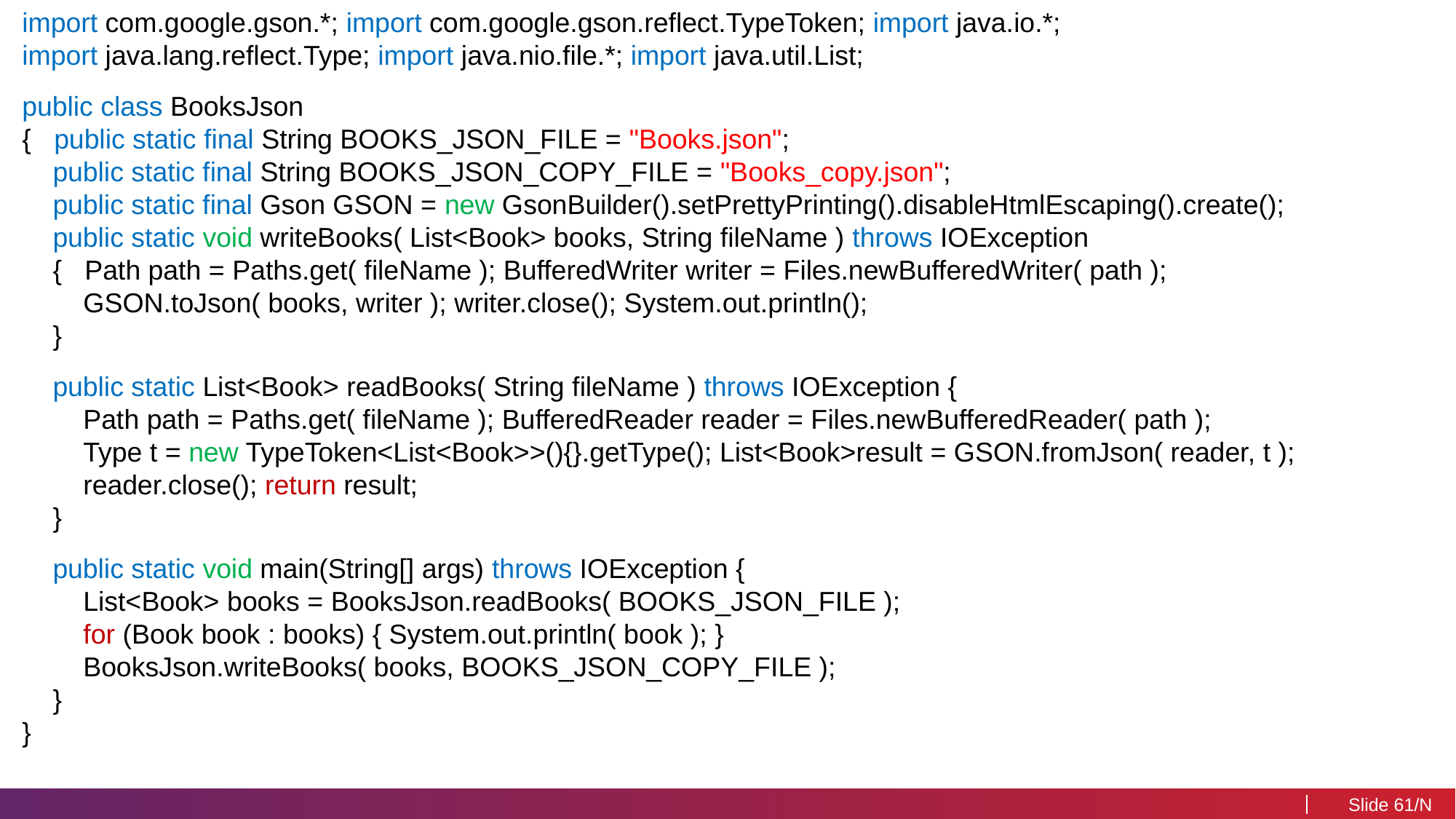

import com.google.gson.*; import com.google.gson.reflect.TypeToken; import java.io.*;
import java.lang.reflect.Type; import java.nio.file.*; import java.util.List;

public class BooksJson
{   public static final String BOOKS_JSON_FILE = "Books.json";
    public static final String BOOKS_JSON_COPY_FILE = "Books_copy.json";
    public static final Gson GSON = new GsonBuilder().setPrettyPrinting().disableHtmlEscaping().create();
    public static void writeBooks( List<Book> books, String fileName ) throws IOException
    {   Path path = Paths.get( fileName ); BufferedWriter writer = Files.newBufferedWriter( path );
        GSON.toJson( books, writer ); writer.close(); System.out.println();
    }

    public static List<Book> readBooks( String fileName ) throws IOException {
        Path path = Paths.get( fileName ); BufferedReader reader = Files.newBufferedReader( path );
        Type t = new TypeToken<List<Book>>(){}.getType(); List<Book>result = GSON.fromJson( reader, t );
        reader.close(); return result;
    }

    public static void main(String[] args) throws IOException {
        List<Book> books = BooksJson.readBooks( BOOKS_JSON_FILE );
        for (Book book : books) { System.out.println( book ); }
        BooksJson.writeBooks( books, BOOKS_JSON_COPY_FILE );
    }
}
61/N